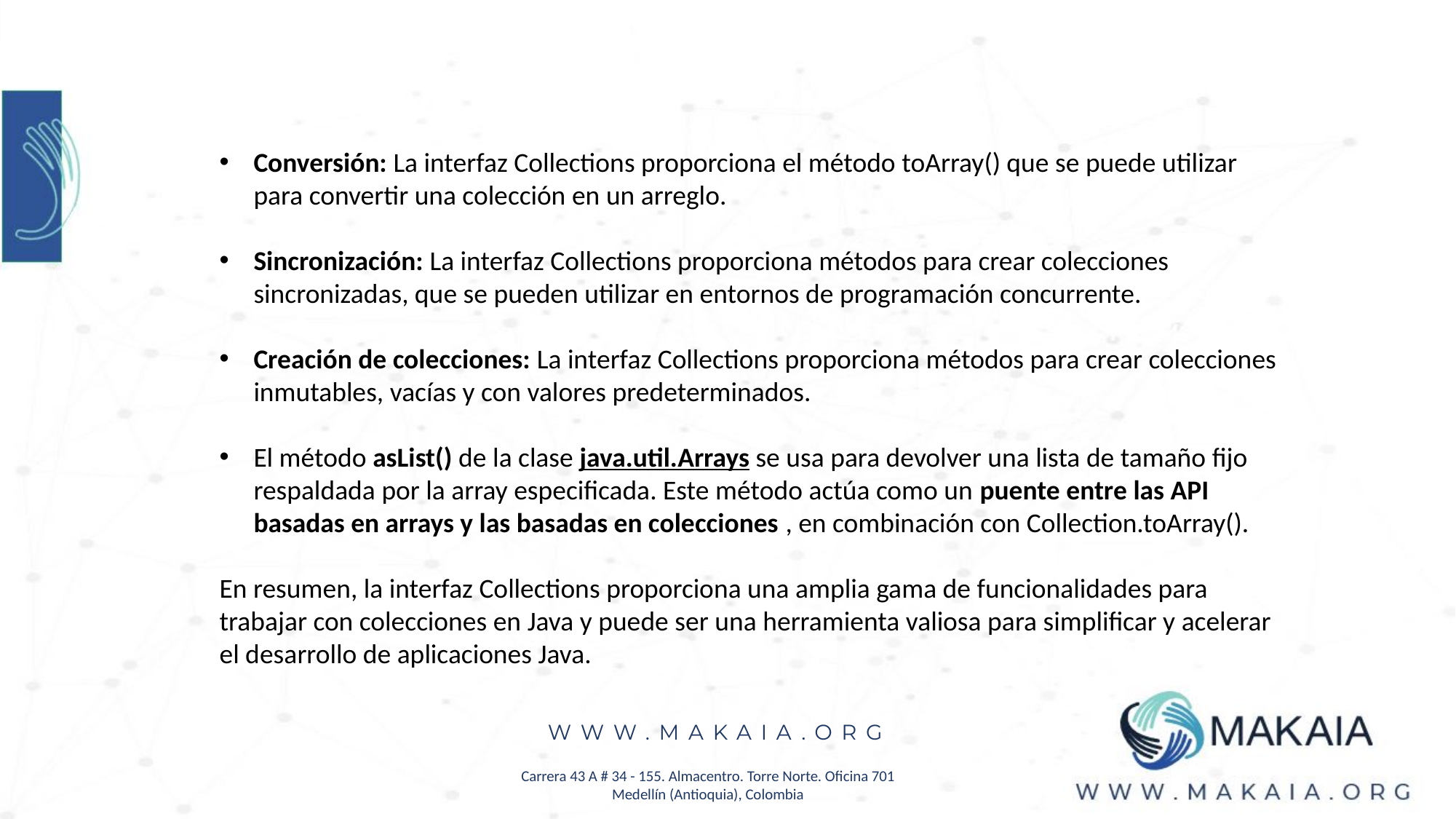

Conversión: La interfaz Collections proporciona el método toArray() que se puede utilizar para convertir una colección en un arreglo.

Sincronización: La interfaz Collections proporciona métodos para crear colecciones sincronizadas, que se pueden utilizar en entornos de programación concurrente.

Creación de colecciones: La interfaz Collections proporciona métodos para crear colecciones inmutables, vacías y con valores predeterminados.

El método asList() de la clase java.util.Arrays se usa para devolver una lista de tamaño fijo respaldada por la array especificada. Este método actúa como un puente entre las API basadas en arrays y las basadas en colecciones , en combinación con Collection.toArray().

En resumen, la interfaz Collections proporciona una amplia gama de funcionalidades para trabajar con colecciones en Java y puede ser una herramienta valiosa para simplificar y acelerar el desarrollo de aplicaciones Java.
WWW.MAKAIA.ORG
Carrera 43 A # 34 - 155. Almacentro. Torre Norte. Oficina 701
Medellín (Antioquia), Colombia